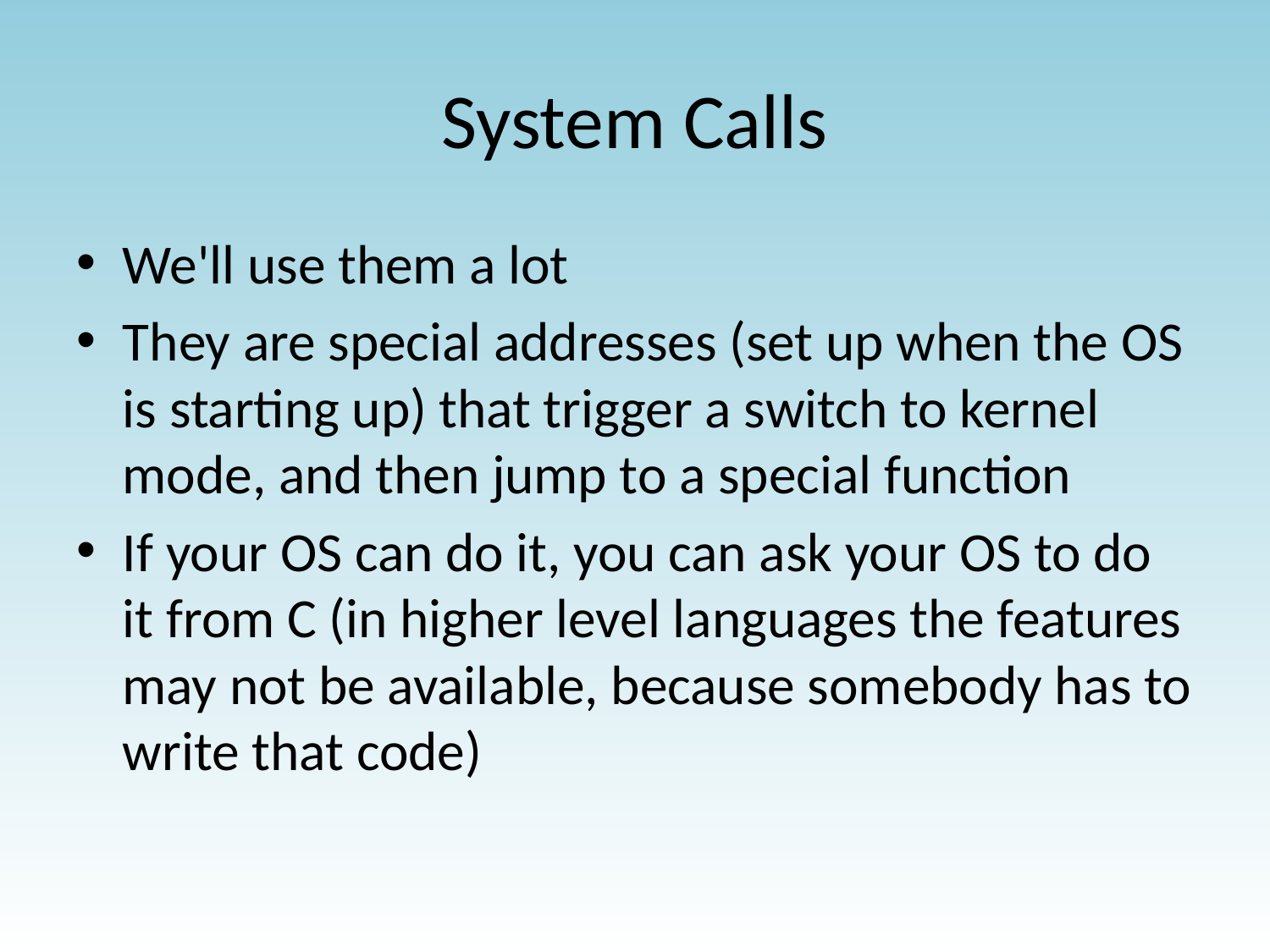

# System Calls
We'll use them a lot
They are special addresses (set up when the OS is starting up) that trigger a switch to kernel mode, and then jump to a special function
If your OS can do it, you can ask your OS to do it from C (in higher level languages the features may not be available, because somebody has to write that code)